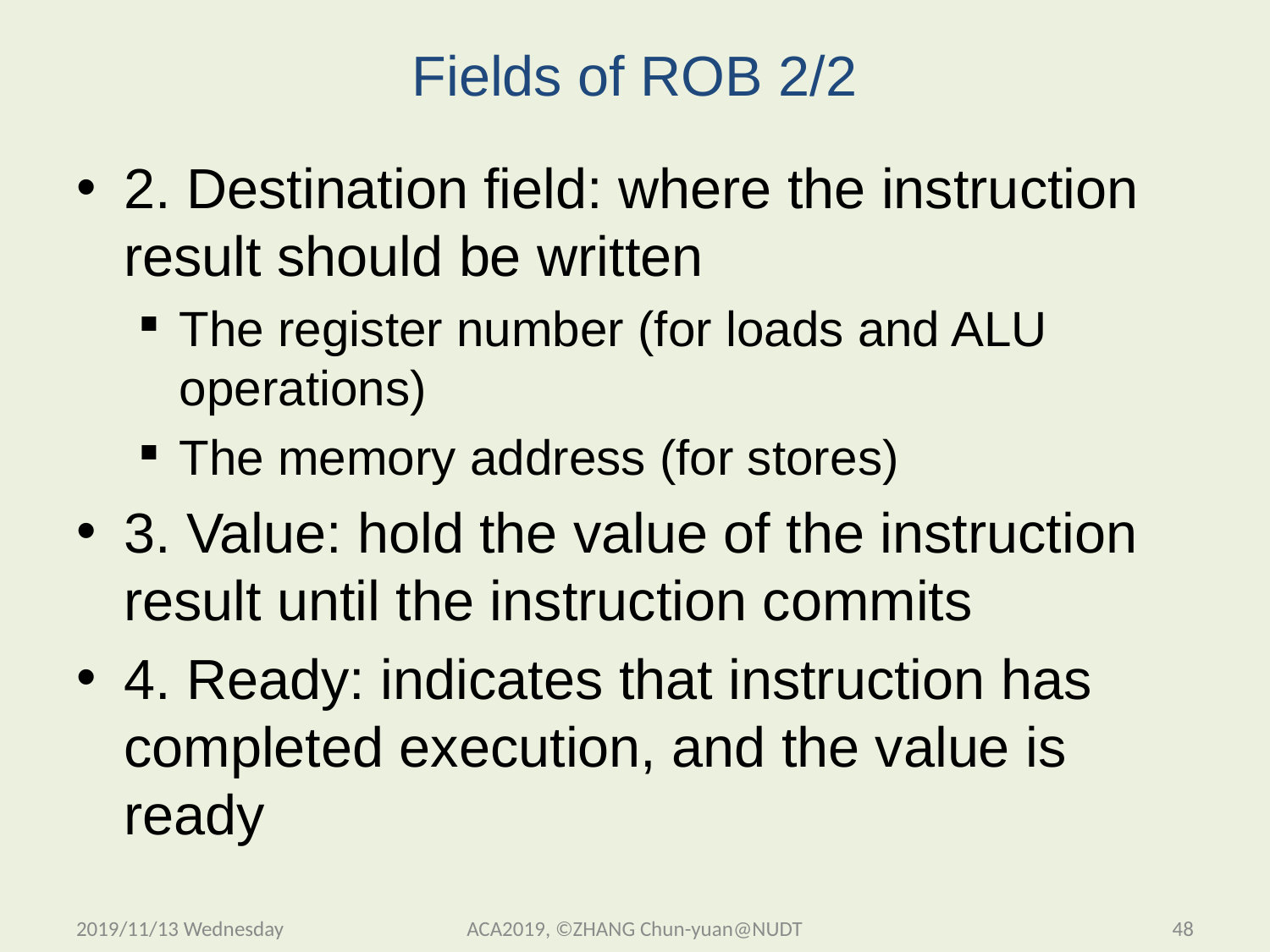

# Fields of ROB 2/2
2. Destination field: where the instruction result should be written
The register number (for loads and ALU operations)
The memory address (for stores)
3. Value: hold the value of the instruction result until the instruction commits
4. Ready: indicates that instruction has completed execution, and the value is ready

2019/11/13 Wednesday
ACA2019, ©ZHANG Chun-yuan@NUDT
48